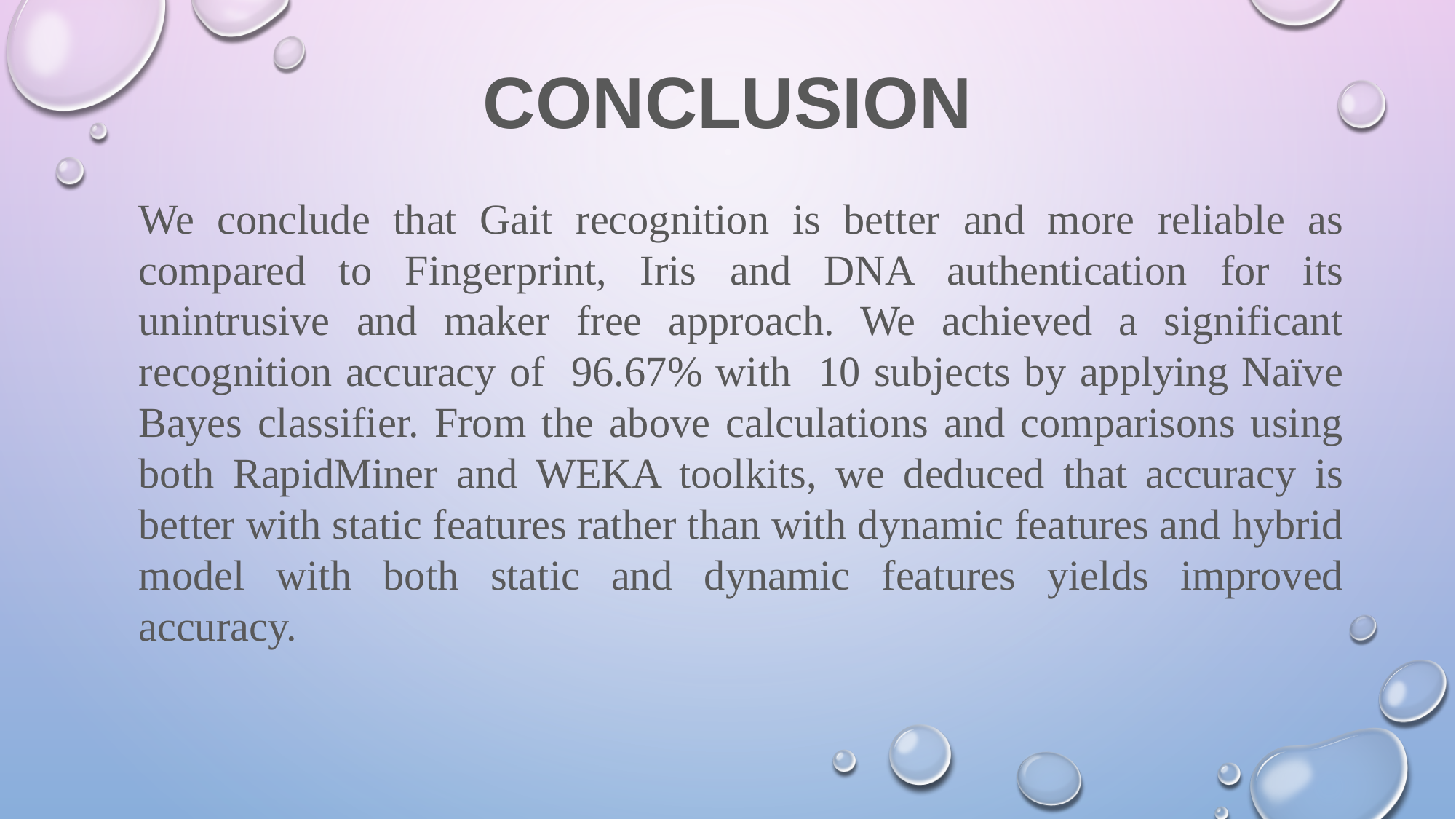

CONCLUSION
We conclude that Gait recognition is better and more reliable as compared to Fingerprint, Iris and DNA authentication for its unintrusive and maker free approach. We achieved a significant recognition accuracy of  96.67% with  10 subjects by applying Naïve Bayes classifier. From the above calculations and comparisons using both RapidMiner and WEKA toolkits, we deduced that accuracy is better with static features rather than with dynamic features and hybrid model with both static and dynamic features yields improved accuracy.